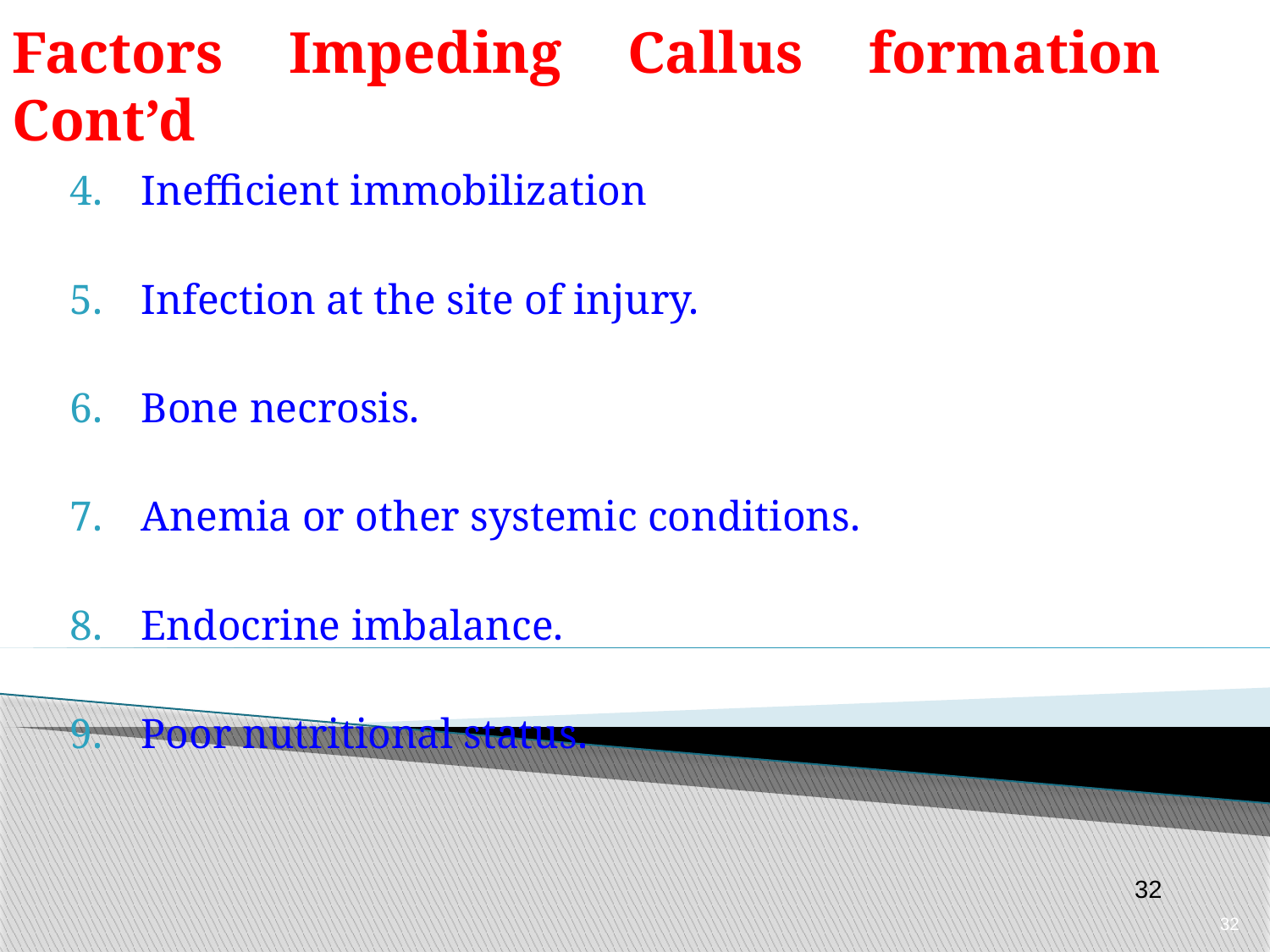

# Factors Impeding Callus formation Cont’d
Inefficient immobilization

Infection at the site of injury.

Bone necrosis.

Anemia or other systemic conditions.

Endocrine imbalance.

Poor nutritional status.
32
32